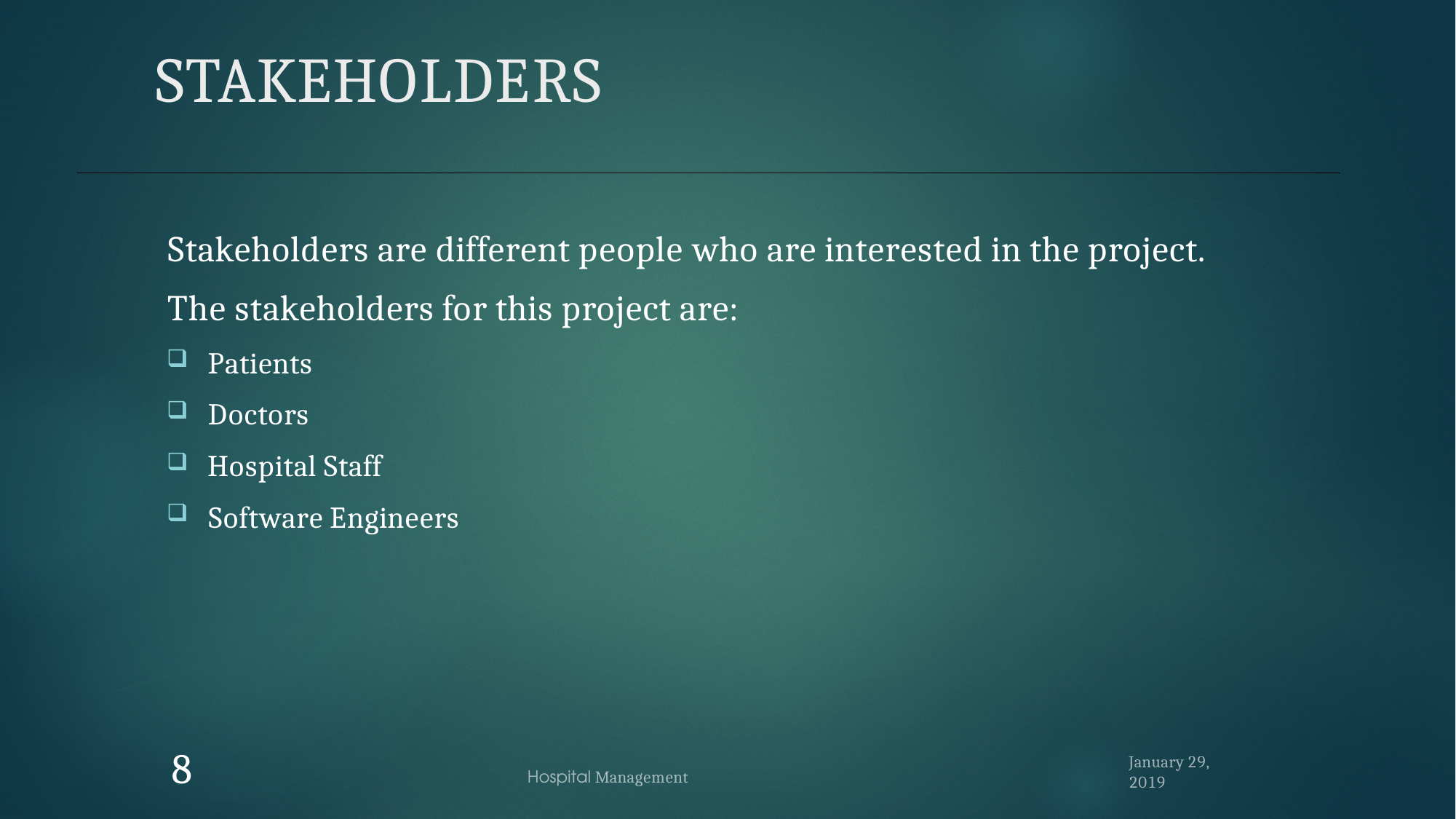

# STAKEHOLDERS
Stakeholders are different people who are interested in the project.
The stakeholders for this project are:
Patients
Doctors
Hospital Staff
Software Engineers
8